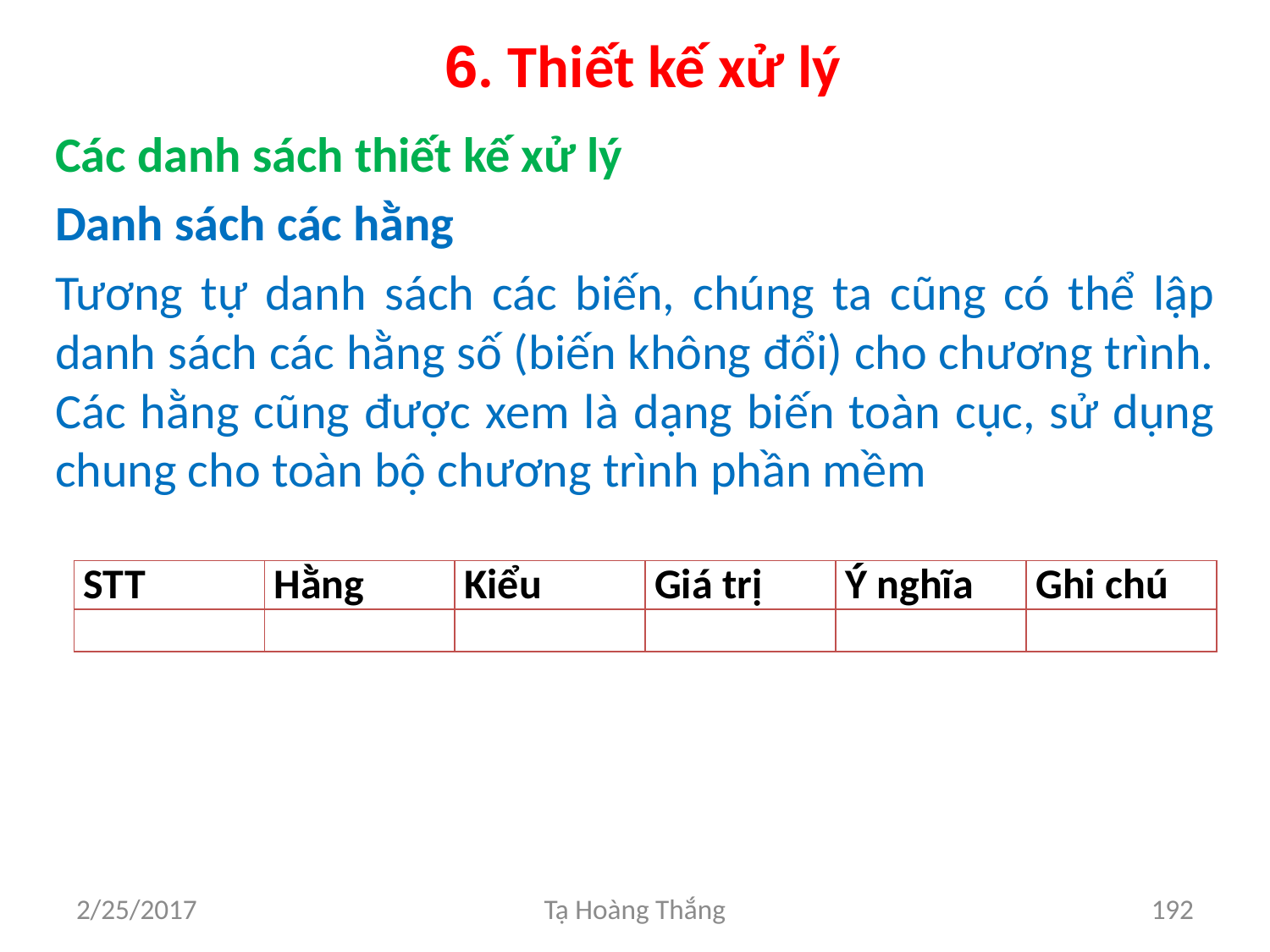

# 6. Thiết kế xử lý
Các danh sách thiết kế xử lý
Danh sách các hằng
Tương tự danh sách các biến, chúng ta cũng có thể lập danh sách các hằng số (biến không đổi) cho chương trình. Các hằng cũng được xem là dạng biến toàn cục, sử dụng chung cho toàn bộ chương trình phần mềm

| STT | Hằng | Kiểu | Giá trị | Ý nghĩa | Ghi chú |
| --- | --- | --- | --- | --- | --- |
|  |  |  |  |  |  |
2/25/2017
Tạ Hoàng Thắng
192